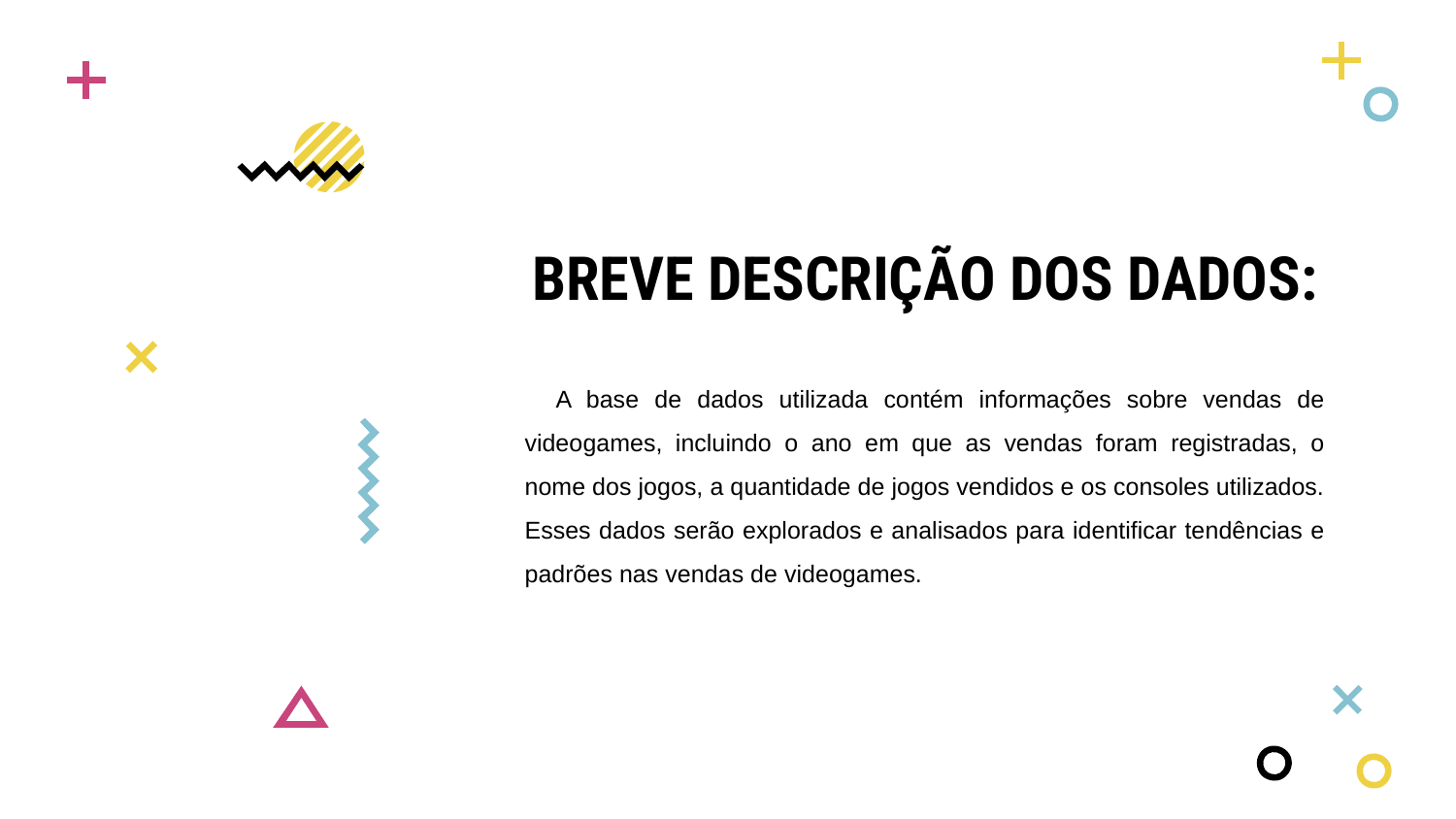

# BREVE DESCRIÇÃO DOS DADOS:
  A base de dados utilizada contém informações sobre vendas de videogames, incluindo o ano em que as vendas foram registradas, o nome dos jogos, a quantidade de jogos vendidos e os consoles utilizados. Esses dados serão explorados e analisados para identificar tendências e padrões nas vendas de videogames.